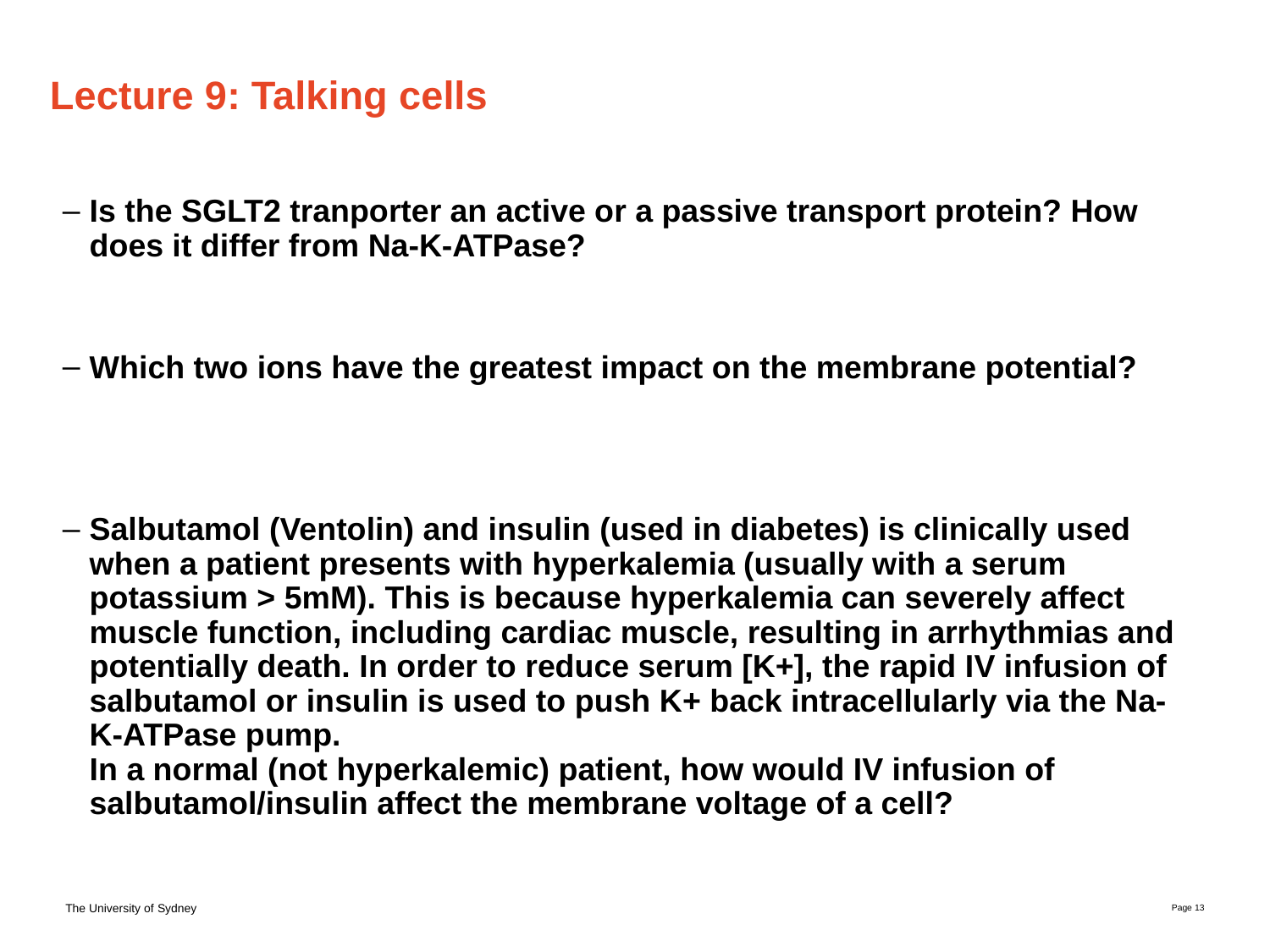

# Lecture 9: Talking cells
Is the SGLT2 tranporter an active or a passive transport protein? How does it differ from Na-K-ATPase?

Which two ions have the greatest impact on the membrane potential?

Salbutamol (Ventolin) and insulin (used in diabetes) is clinically used when a patient presents with hyperkalemia (usually with a serum potassium > 5mM). This is because hyperkalemia can severely affect muscle function, including cardiac muscle, resulting in arrhythmias and potentially death. In order to reduce serum [K+], the rapid IV infusion of salbutamol or insulin is used to push K+ back intracellularly via the Na-K-ATPase pump.
In a normal (not hyperkalemic) patient, how would IV infusion of salbutamol/insulin affect the membrane voltage of a cell?